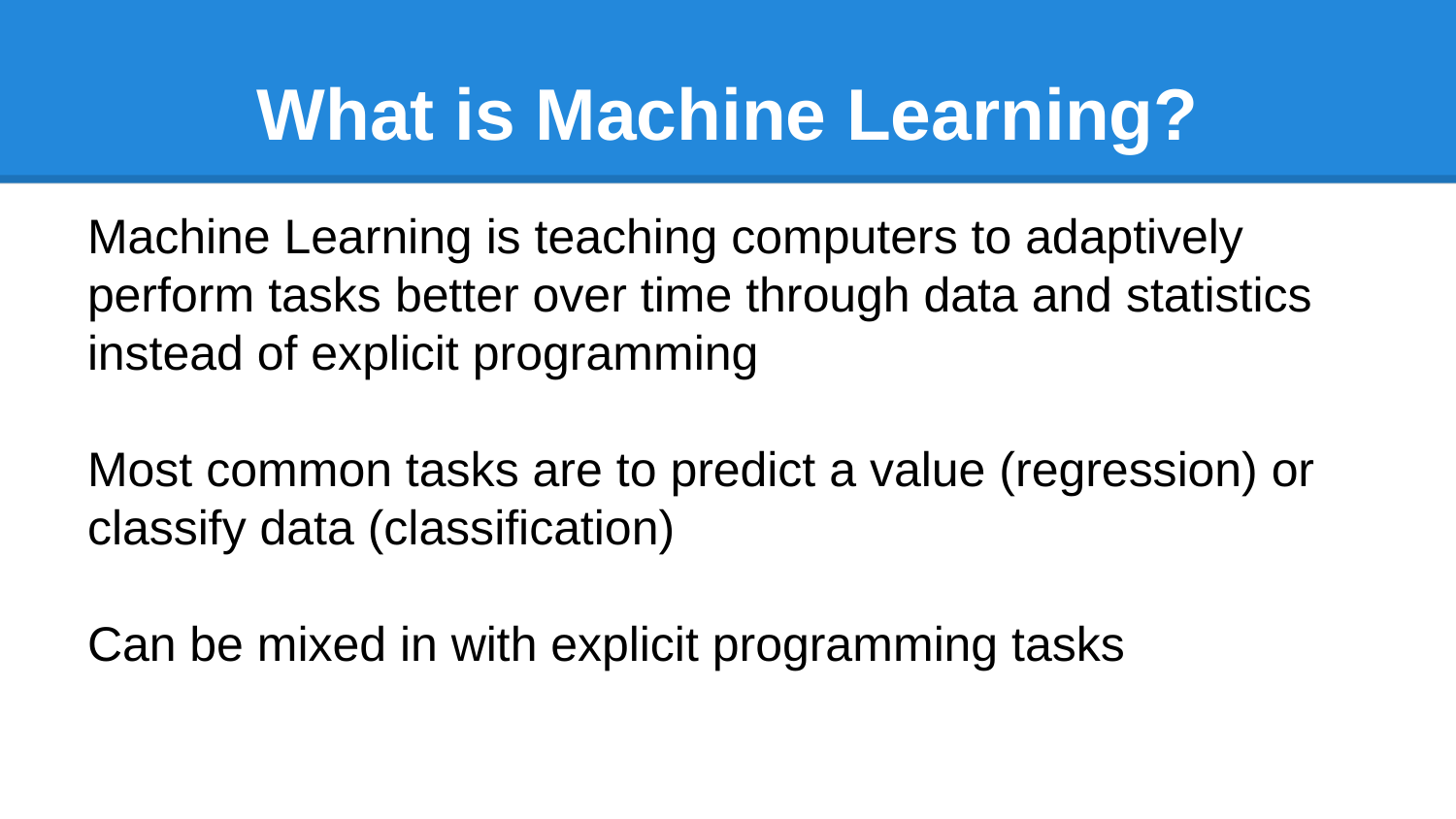

# What is Machine Learning?
Machine Learning is teaching computers to adaptively perform tasks better over time through data and statistics instead of explicit programming

Most common tasks are to predict a value (regression) or classify data (classification)

Can be mixed in with explicit programming tasks